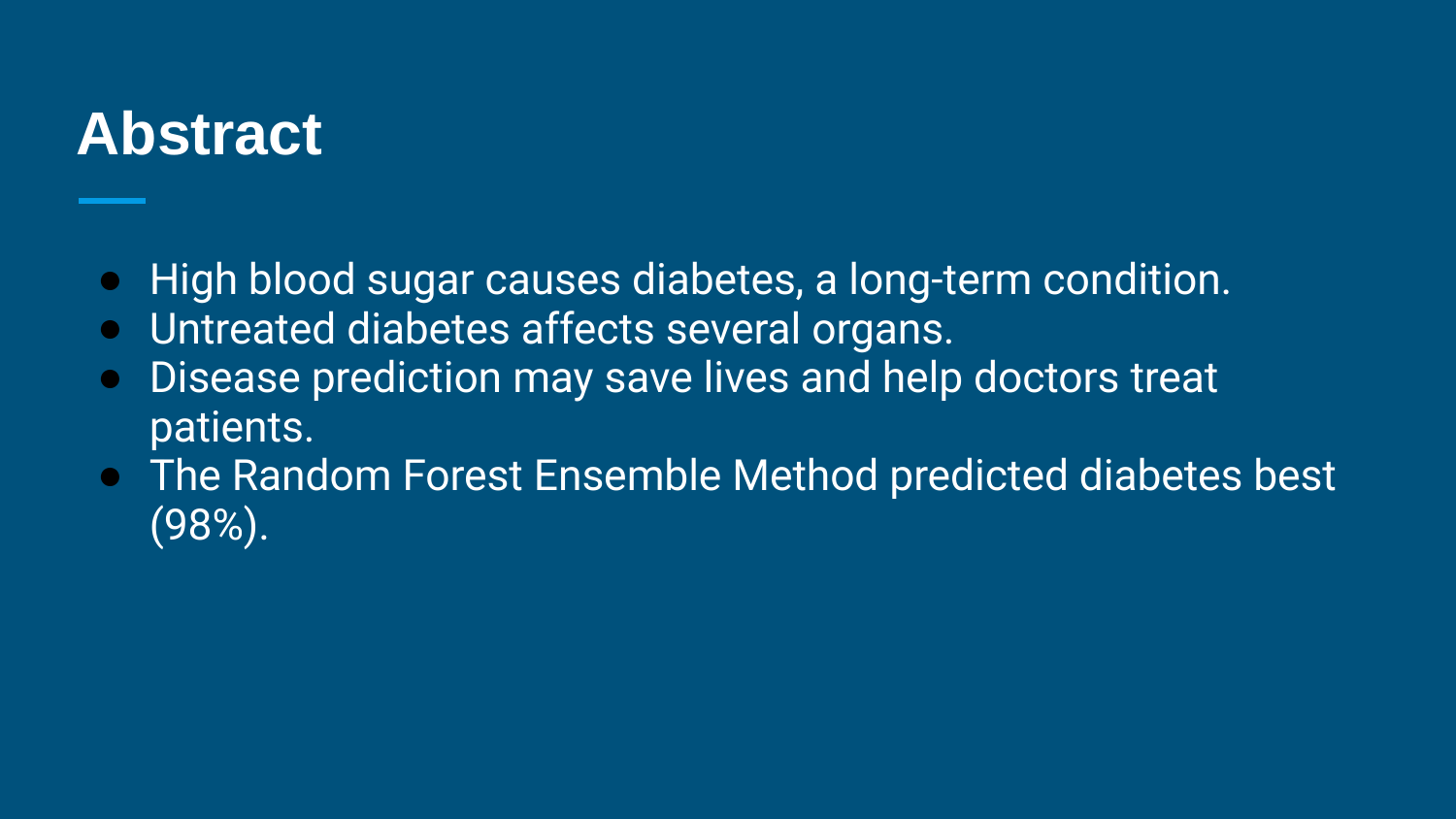

# Abstract

High blood sugar causes diabetes, a long-term condition.
Untreated diabetes affects several organs.
Disease prediction may save lives and help doctors treat patients.
The Random Forest Ensemble Method predicted diabetes best (98%).